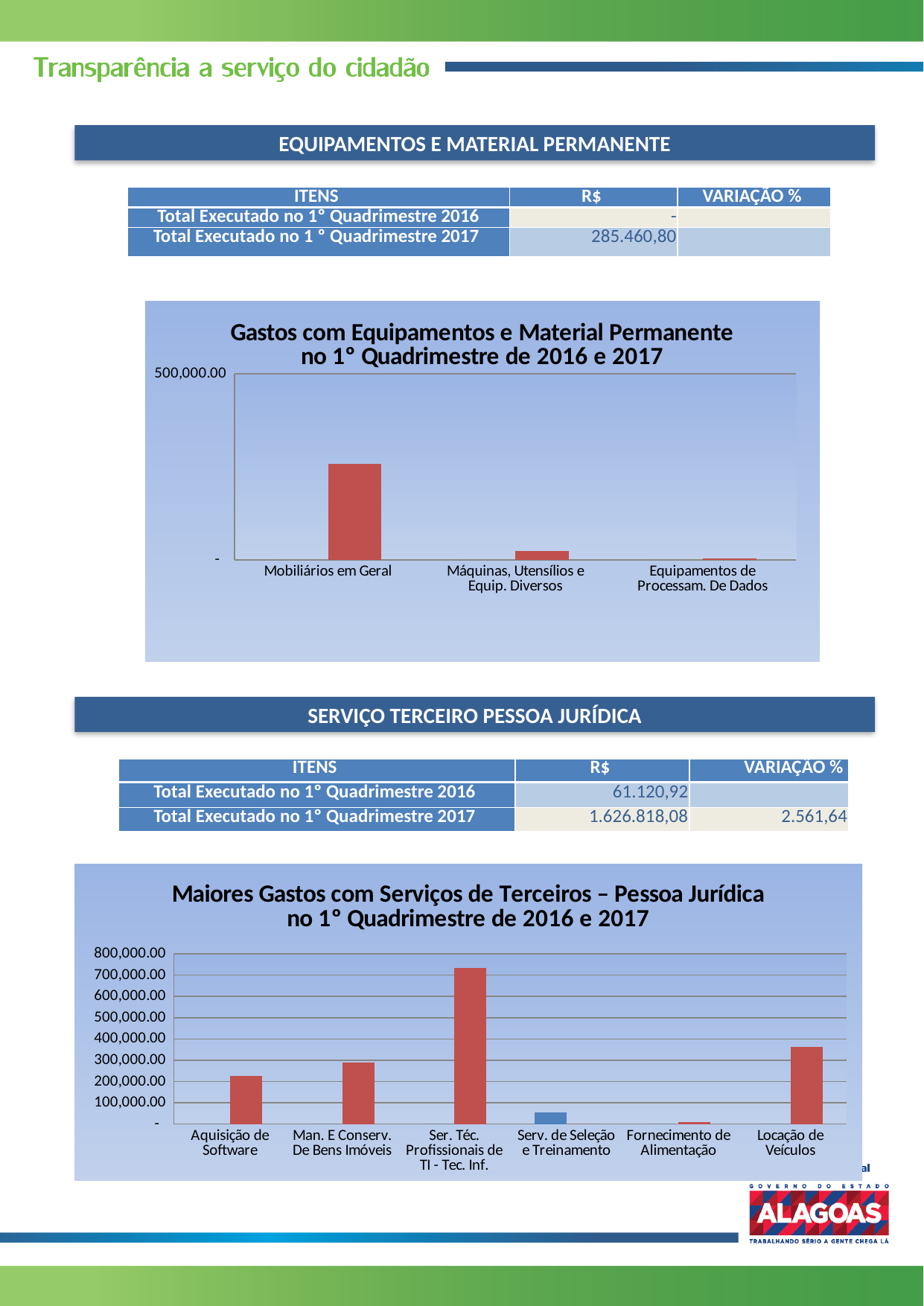

EQUIPAMENTOS E MATERIAL PERMANENTE
| ITENS | R$ | VARIAÇÃO % |
| --- | --- | --- |
| Total Executado no 1º Quadrimestre 2016 | - |  |
| Total Executado no 1 º Quadrimestre 2017 | 285.460,80 |  |

### Chart: Gastos com Equipamentos e Material Permanente no 1º Quadrimestre de 2016 e 2017

| Category |  |  |
|---|---|---|
| Mobiliários em Geral | 0.0 | 258511.2 |
| Máquinas, Utensílios e Equip. Diversos | 0.0 | 22959.599999999995 |
| Equipamentos de Processam. De Dados | 0.0 | 3990.0 |
SERVIÇO TERCEIRO PESSOA JURÍDICA
| ITENS | R$ | VARIAÇÃO % |
| --- | --- | --- |
| Total Executado no 1º Quadrimestre 2016 | 61.120,92 |  |
| Total Executado no 1º Quadrimestre 2017 | 1.626.818,08 | 2.561,64 |

### Chart: Maiores Gastos com Serviços de Terceiros – Pessoa Jurídica no 1º Quadrimestre de 2016 e 2017

| Category | 2016 | 2017 |
|---|---|---|
| Aquisição de Software | 0.0 | 225520.0 |
| Man. E Conserv. De Bens Imóveis | 0.0 | 287999.68 |
| Ser. Téc. Profissionais de TI - Tec. Inf. | 0.0 | 732999.93 |
| Serv. de Seleção e Treinamento | 56325.0 | 0.0 |
| Fornecimento de Alimentação | 0.0 | 9871.6 |
| Locação de Veículos | 0.0 | 362160.61 |